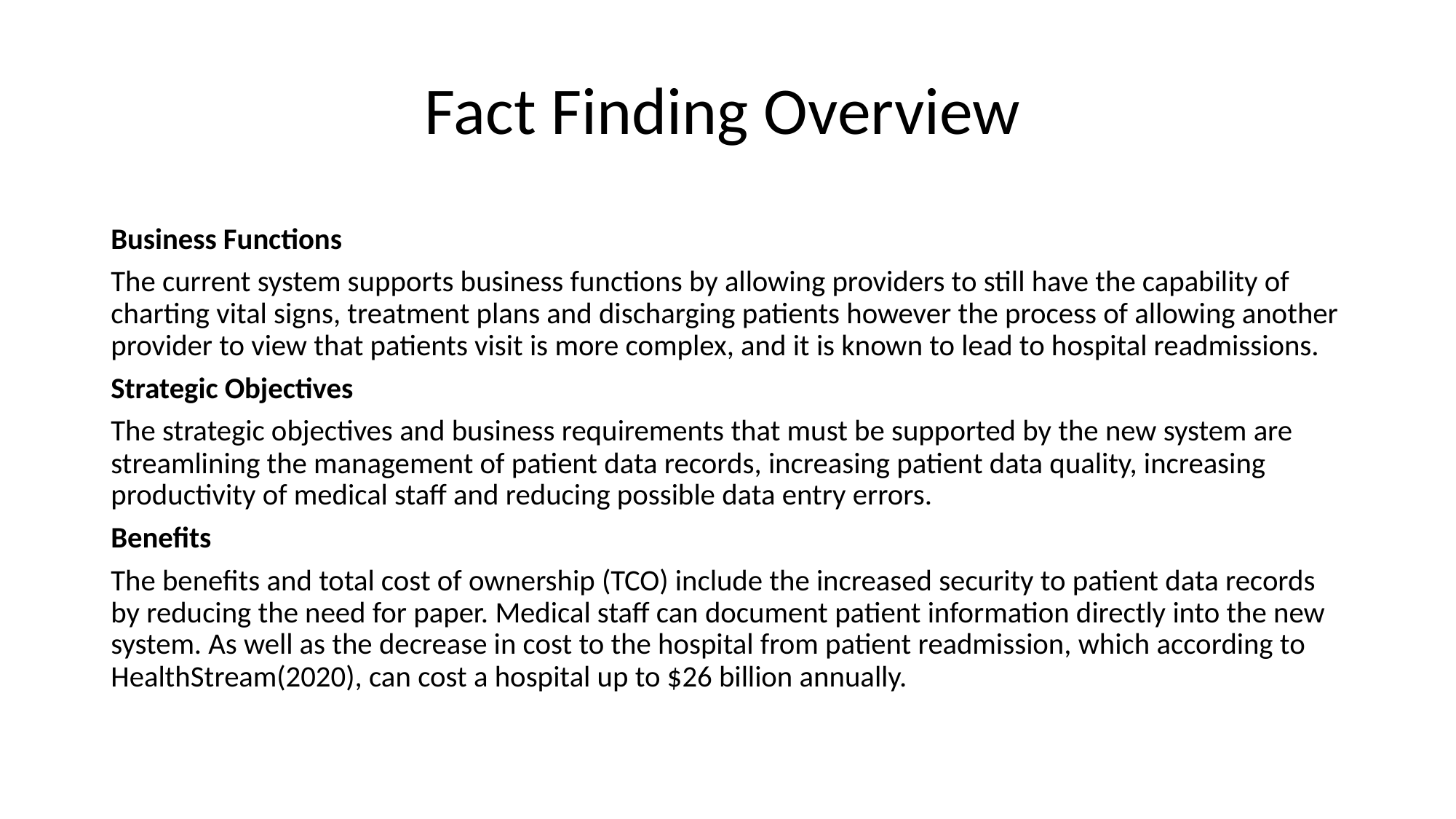

# Fact Finding Overview
Business Functions
The current system supports business functions by allowing providers to still have the capability of charting vital signs, treatment plans and discharging patients however the process of allowing another provider to view that patients visit is more complex, and it is known to lead to hospital readmissions.
Strategic Objectives
The strategic objectives and business requirements that must be supported by the new system are streamlining the management of patient data records, increasing patient data quality, increasing productivity of medical staff and reducing possible data entry errors.
Benefits
The benefits and total cost of ownership (TCO) include the increased security to patient data records by reducing the need for paper. Medical staff can document patient information directly into the new system. As well as the decrease in cost to the hospital from patient readmission, which according to HealthStream(2020), can cost a hospital up to $26 billion annually.